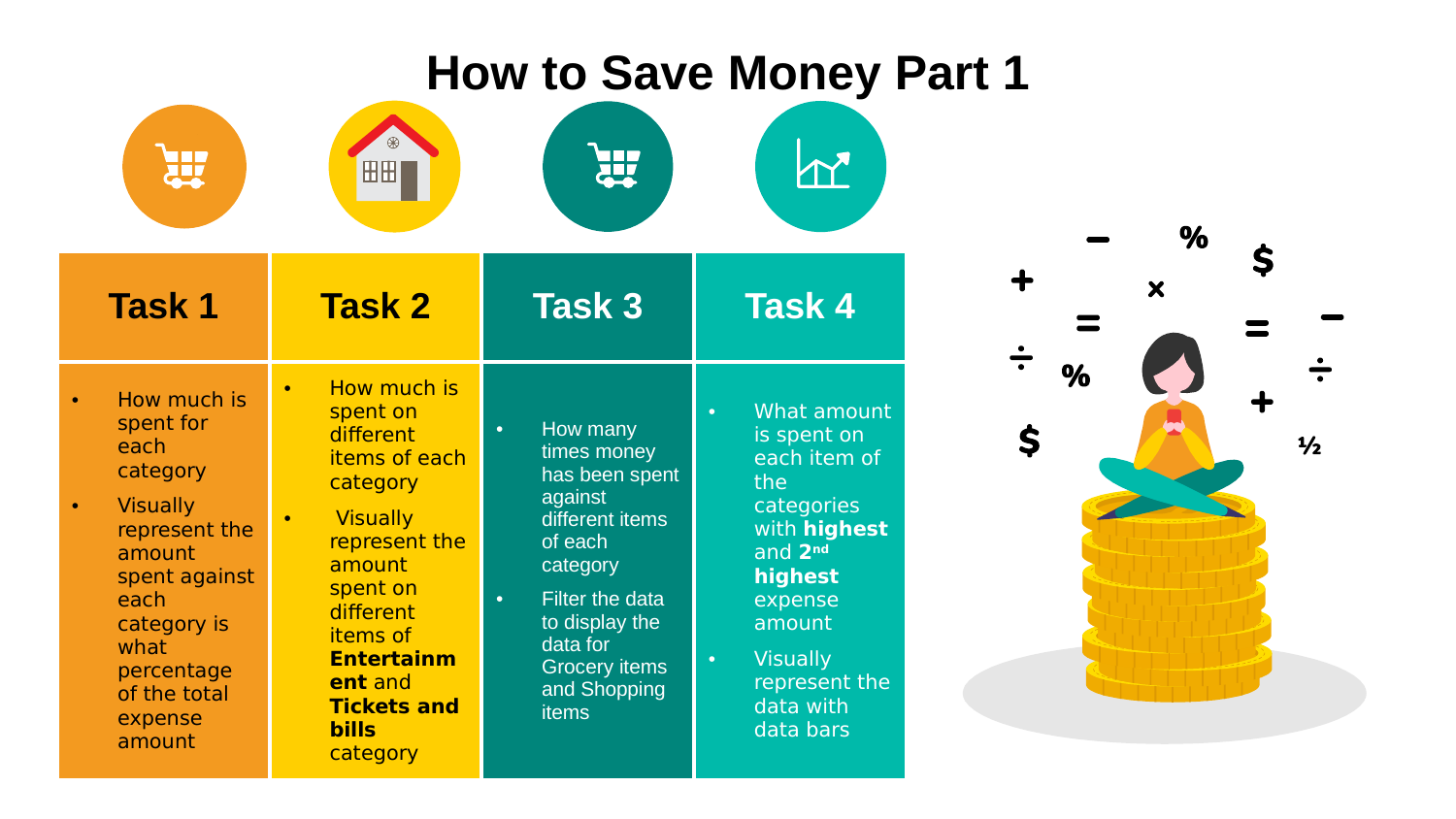

# How to Save Money Part 1

| Task 1 | Task 2 | Task 3 | Task 4 |
| --- | --- | --- | --- |
| How much is spent for each category Visually represent the amount spent against each category is what percentage of the total expense amount | How much is spent on different items of each category Visually represent the amount spent on different items of Entertainment and Tickets and bills category | How many times money has been spent against different items of each category Filter the data to display the data for Grocery items and Shopping items | What amount is spent on each item of the categories with highest and 2nd highest expense amount Visually represent the data with data bars |